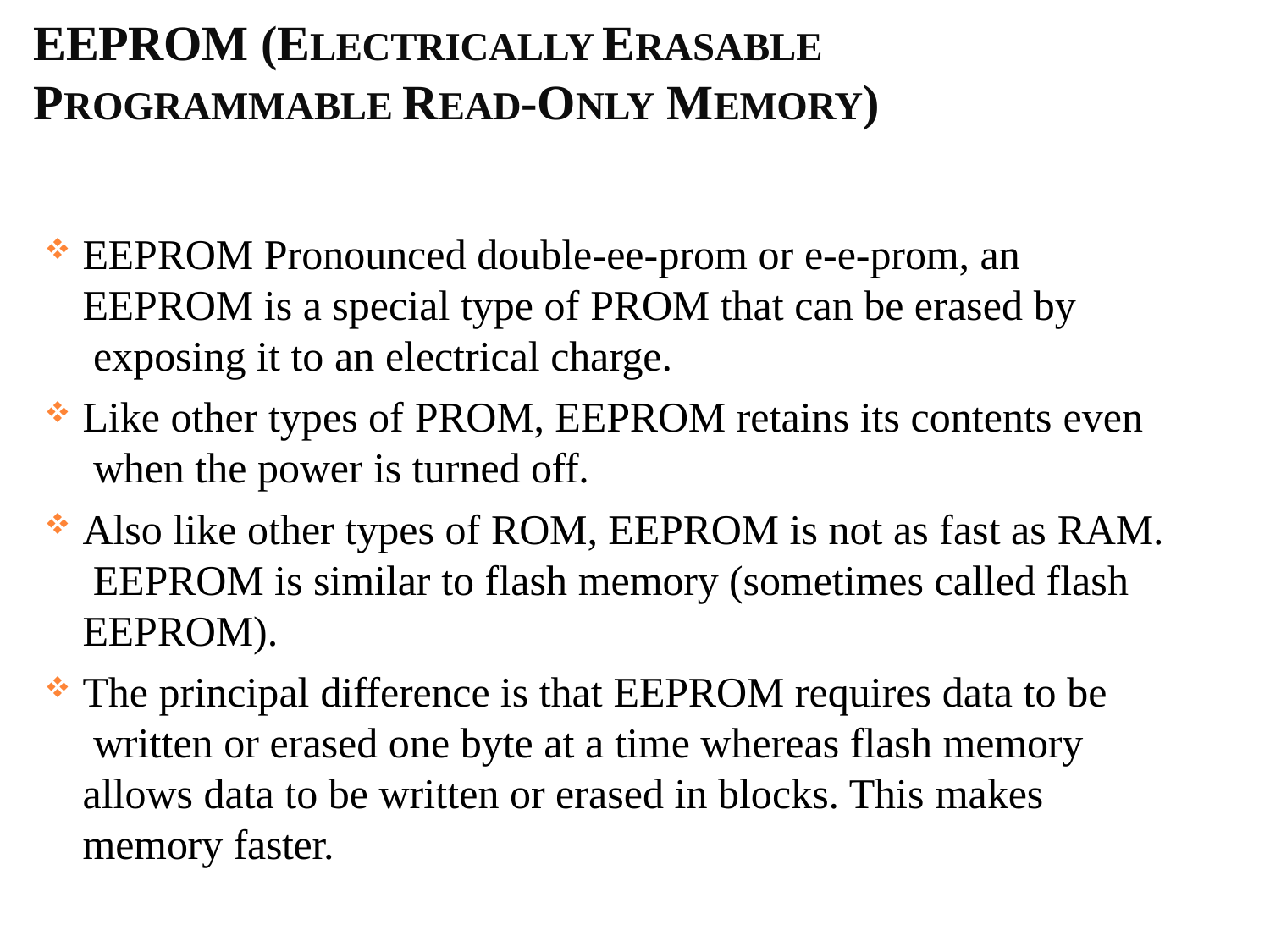

# EEPROM (ELECTRICALLY ERASABLE  PROGRAMMABLE READ-ONLY MEMORY)
EEPROM Pronounced double-ee-prom or e-e-prom, an  EEPROM is a special type of PROM that can be erased by  exposing it to an electrical charge.
Like other types of PROM, EEPROM retains its contents even  when the power is turned off.
Also like other types of ROM, EEPROM is not as fast as RAM.  EEPROM is similar to flash memory (sometimes called flash  EEPROM).
The principal difference is that EEPROM requires data to be  written or erased one byte at a time whereas flash memory  allows data to be written or erased in blocks. This makes
65
memory faster.